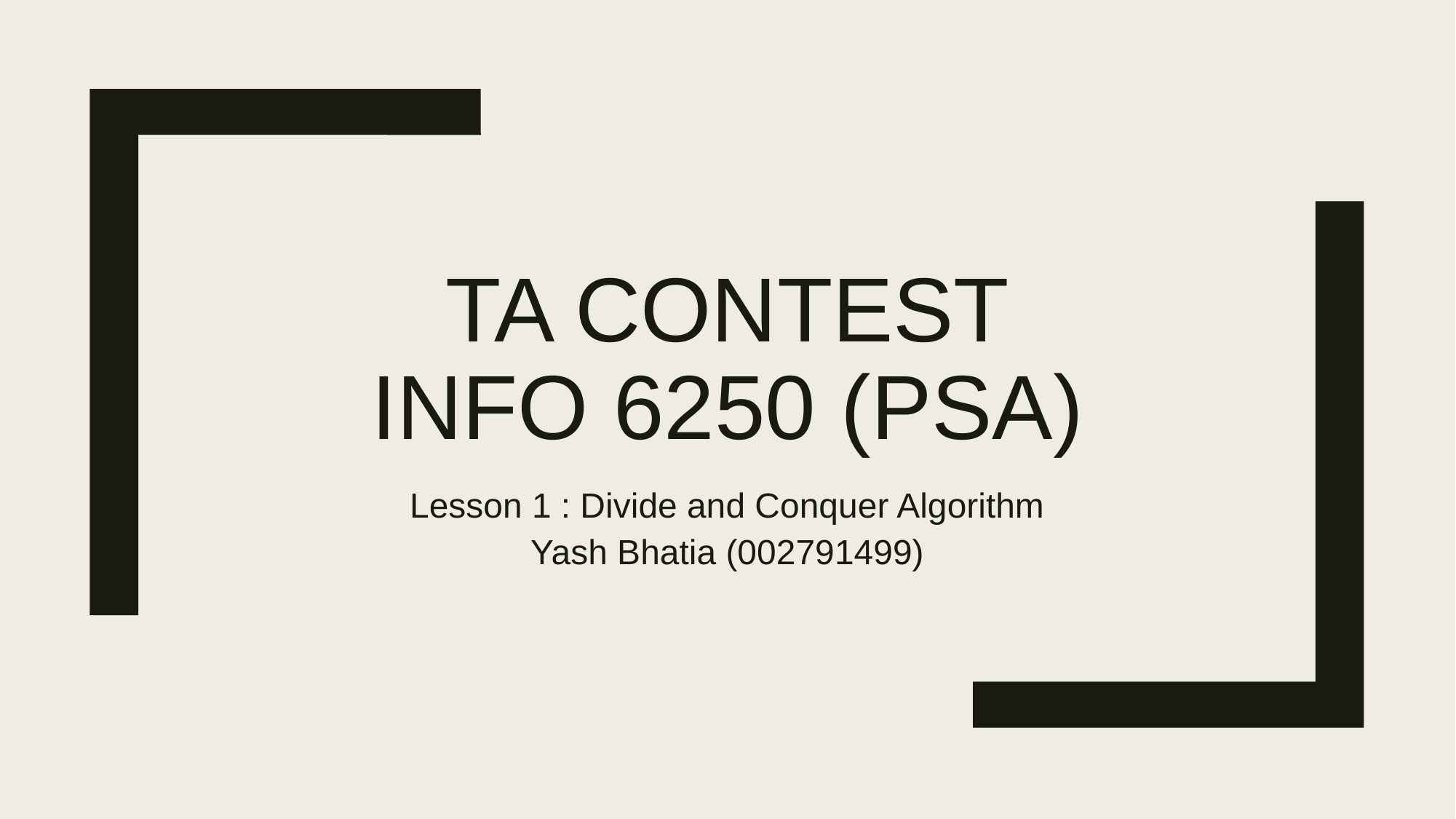

# TA contest info 6250 (PSA)
Lesson 1 : Divide and Conquer Algorithm
Yash Bhatia (002791499)